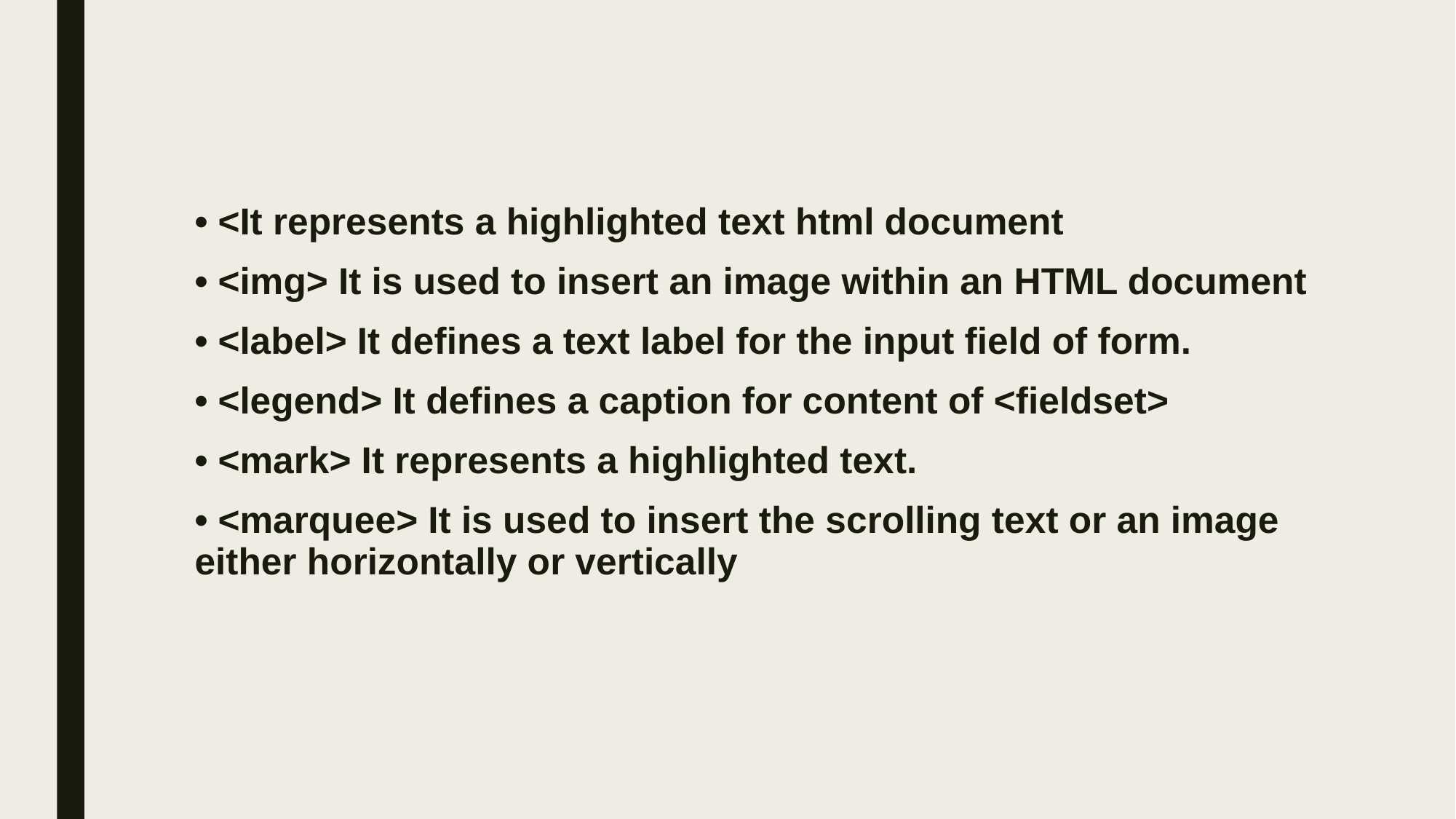

• <It represents a highlighted text html document
• <img> It is used to insert an image within an HTML document
• <label> It defines a text label for the input field of form.
• <legend> It defines a caption for content of <fieldset>
• <mark> It represents a highlighted text.
• <marquee> It is used to insert the scrolling text or an image either horizontally or vertically